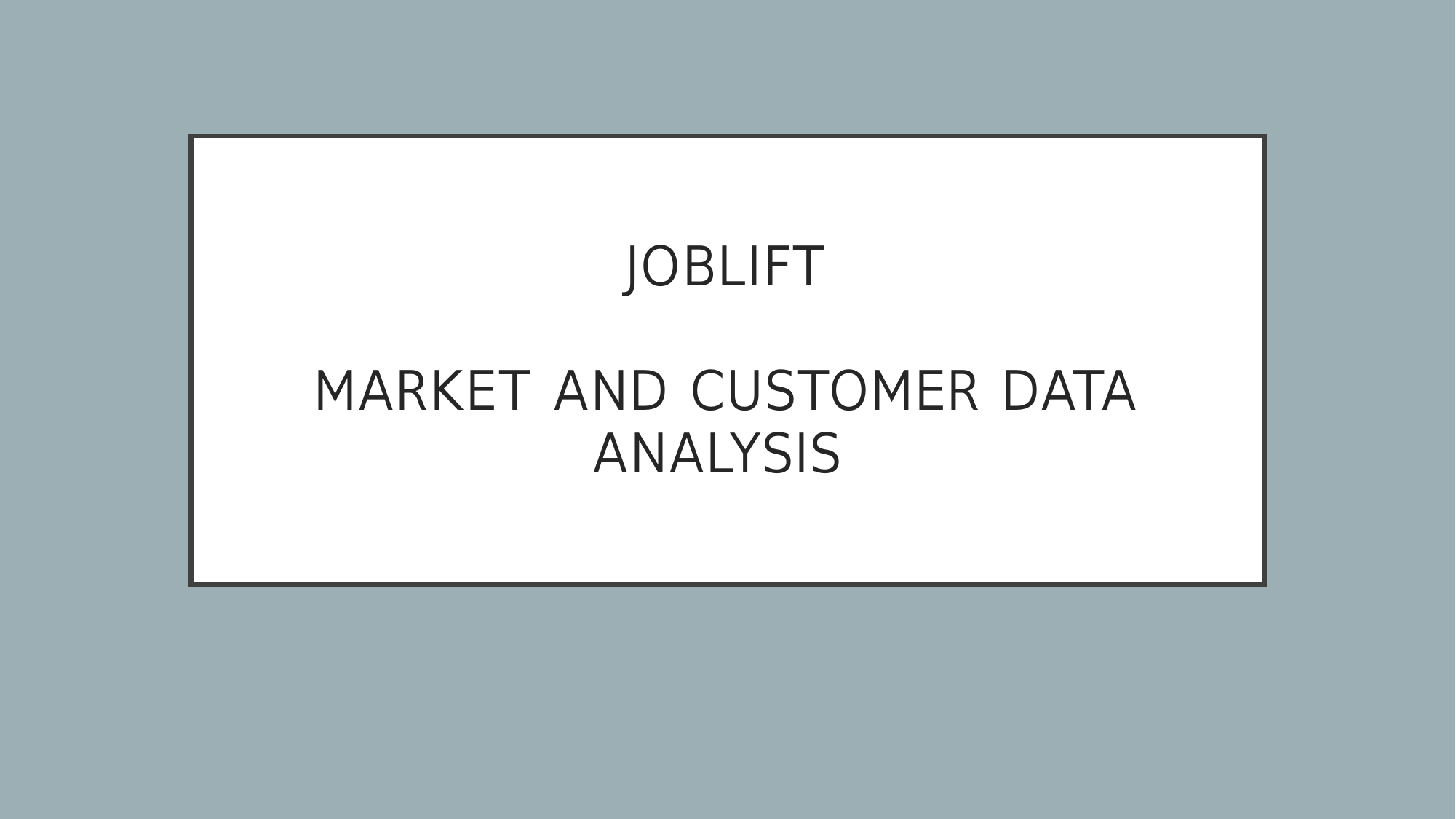

# Joblift Market and customer data analysis